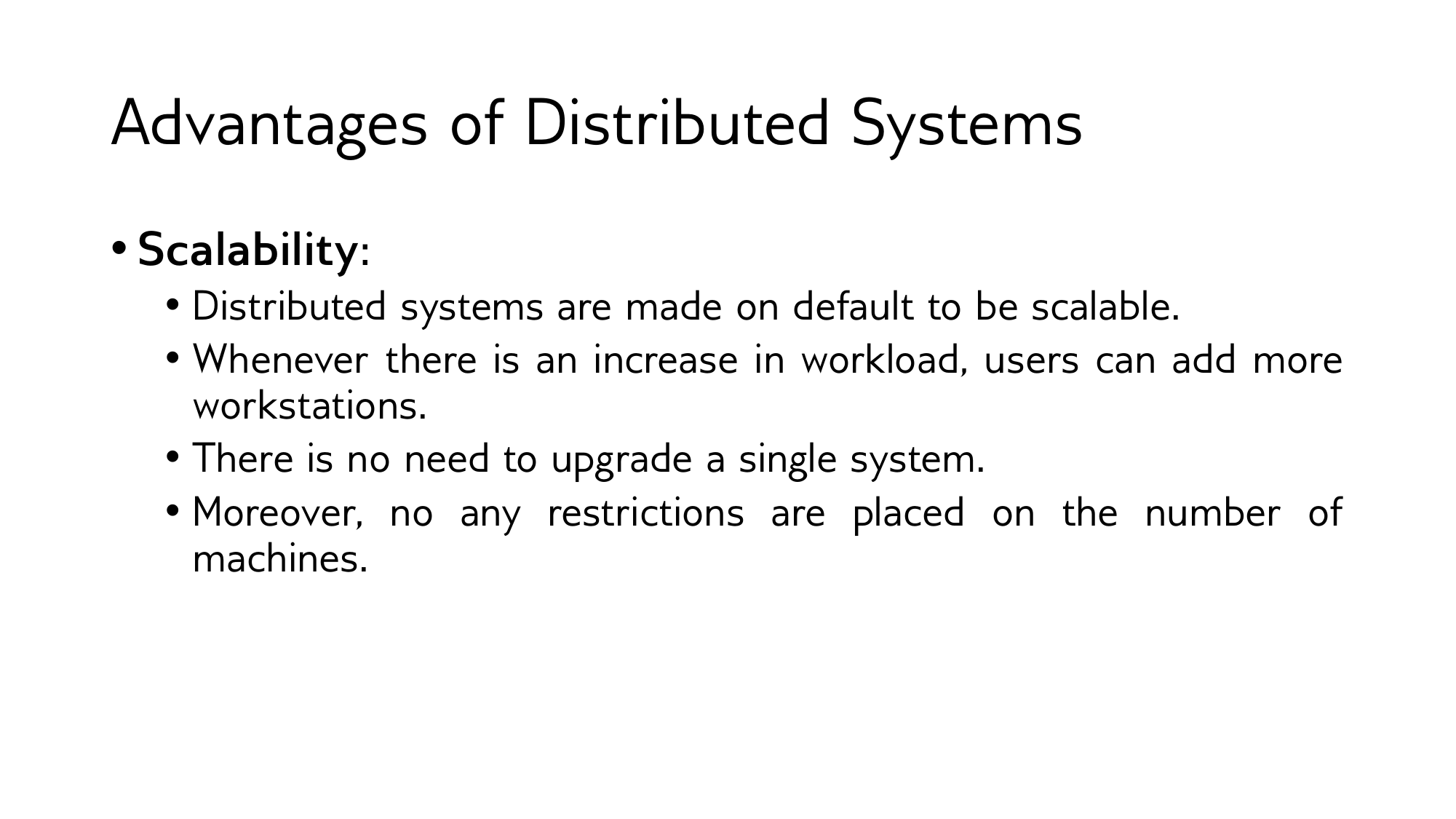

# Advantages of Distributed Systems
Scalability:
Distributed systems are made on default to be scalable.
Whenever there is an increase in workload, users can add more workstations.
There is no need to upgrade a single system.
Moreover, no any restrictions are placed on the number of machines.